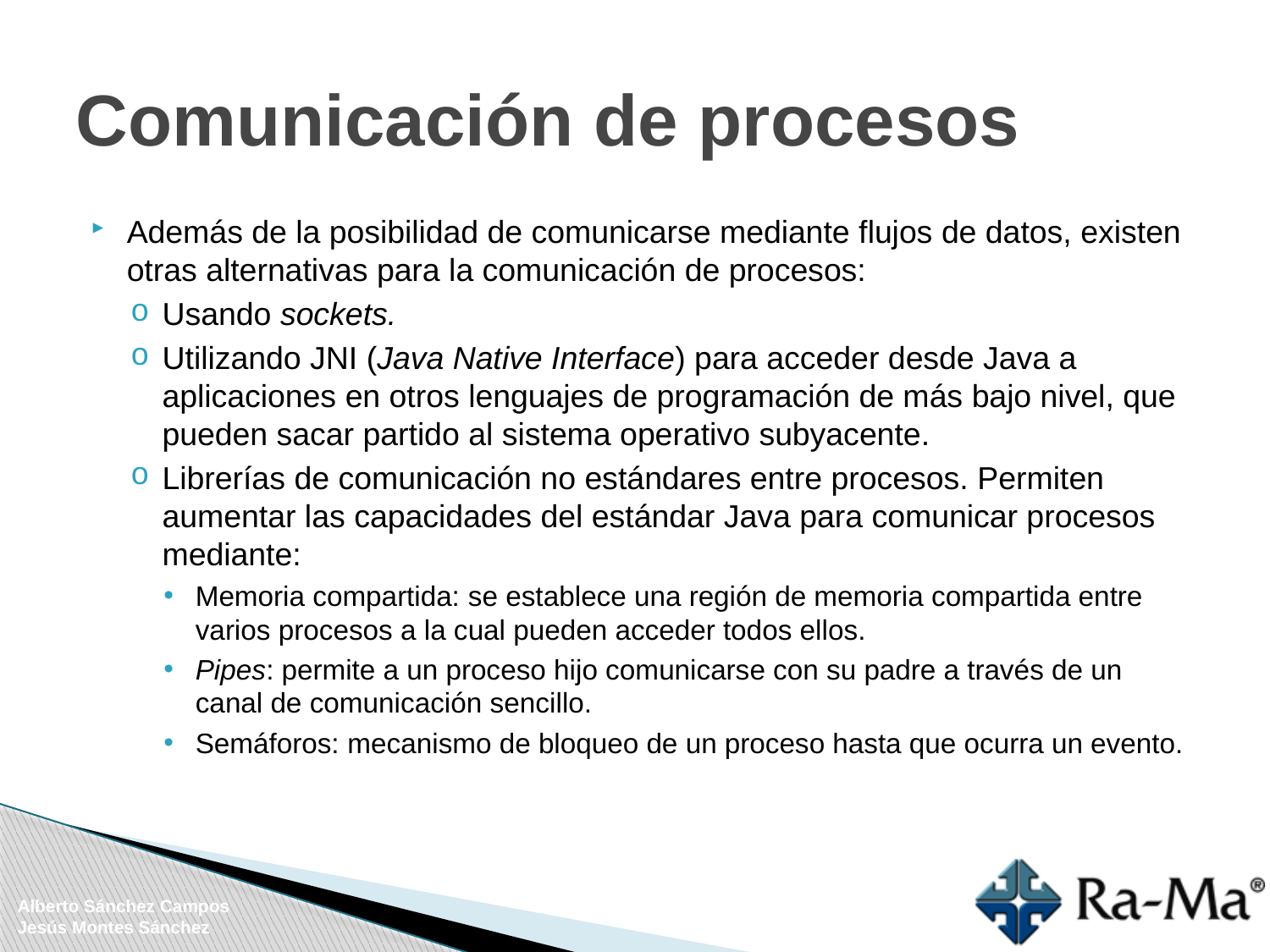

# Comunicación de procesos
Además de la posibilidad de comunicarse mediante flujos de datos, existen otras alternativas para la comunicación de procesos:
Usando sockets.
Utilizando JNI (Java Native Interface) para acceder desde Java a aplicaciones en otros lenguajes de programación de más bajo nivel, que pueden sacar partido al sistema operativo subyacente.
Librerías de comunicación no estándares entre procesos. Permiten aumentar las capacidades del estándar Java para comunicar procesos mediante:
Memoria compartida: se establece una región de memoria compartida entre varios procesos a la cual pueden acceder todos ellos.
Pipes: permite a un proceso hijo comunicarse con su padre a través de un canal de comunicación sencillo.
Semáforos: mecanismo de bloqueo de un proceso hasta que ocurra un evento.